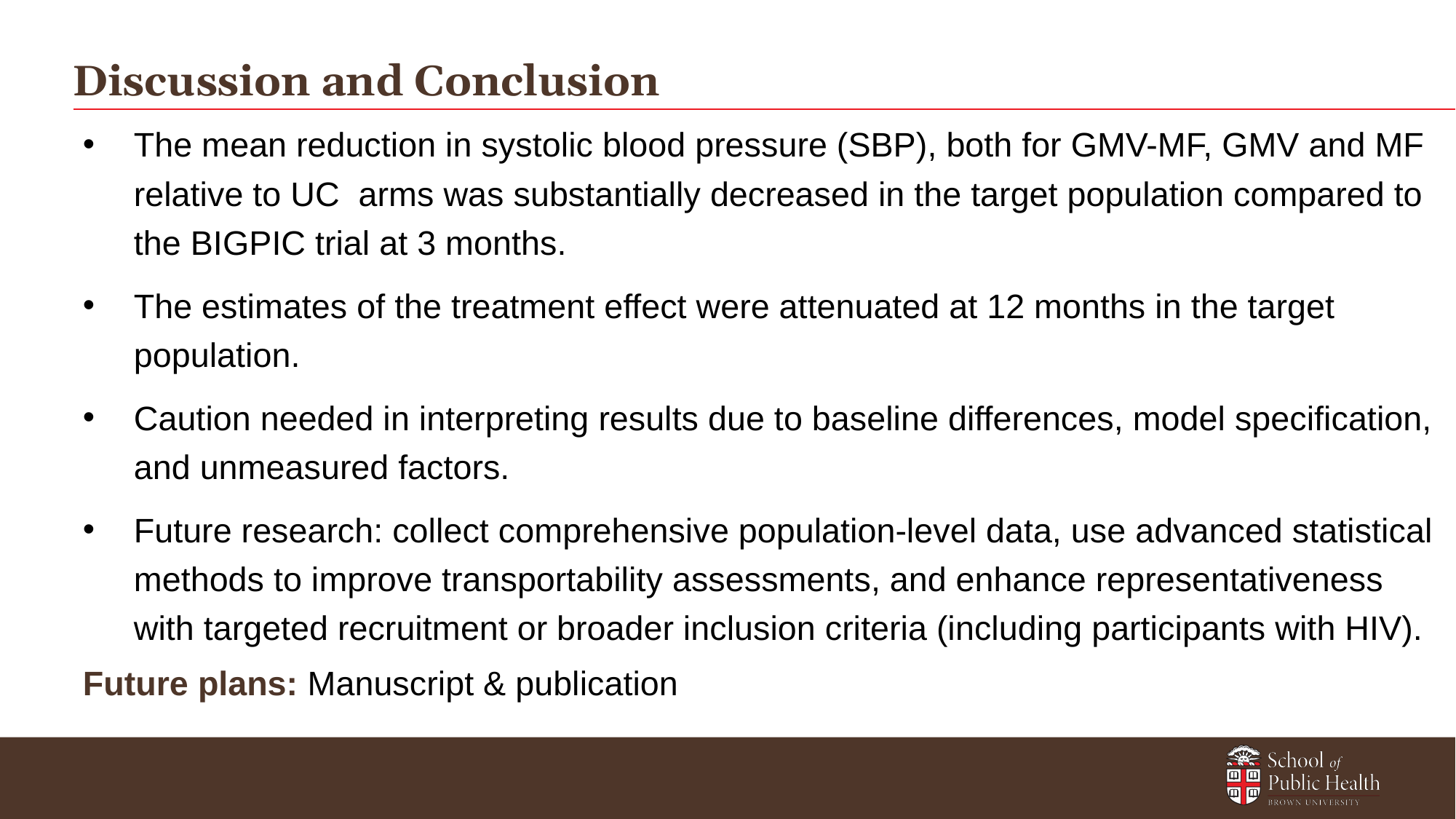

# Discussion and Conclusion
The mean reduction in systolic blood pressure (SBP), both for GMV-MF, GMV and MF relative to UC  arms was substantially decreased in the target population compared to the BIGPIC trial at 3 months.
The estimates of the treatment effect were attenuated at 12 months in the target population.
Caution needed in interpreting results due to baseline differences, model specification, and unmeasured factors.
Future research: collect comprehensive population-level data, use advanced statistical methods to improve transportability assessments, and enhance representativeness with targeted recruitment or broader inclusion criteria (including participants with HIV).
Future plans: Manuscript & publication